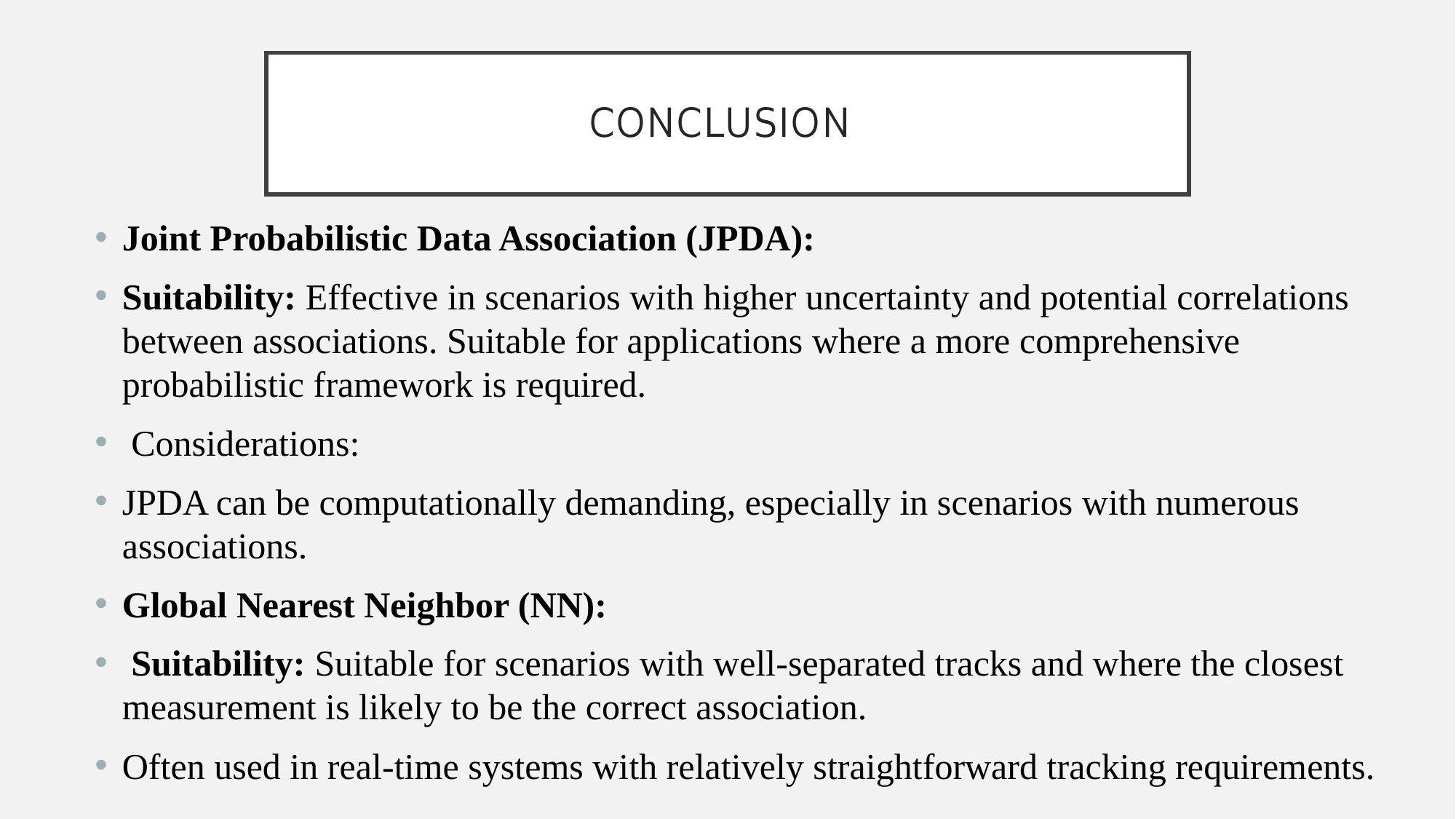

# Conclusion
Joint Probabilistic Data Association (JPDA):
Suitability: Effective in scenarios with higher uncertainty and potential correlations between associations. Suitable for applications where a more comprehensive probabilistic framework is required.
 Considerations:
JPDA can be computationally demanding, especially in scenarios with numerous associations.
Global Nearest Neighbor (NN):
 Suitability: Suitable for scenarios with well-separated tracks and where the closest measurement is likely to be the correct association.
Often used in real-time systems with relatively straightforward tracking requirements.